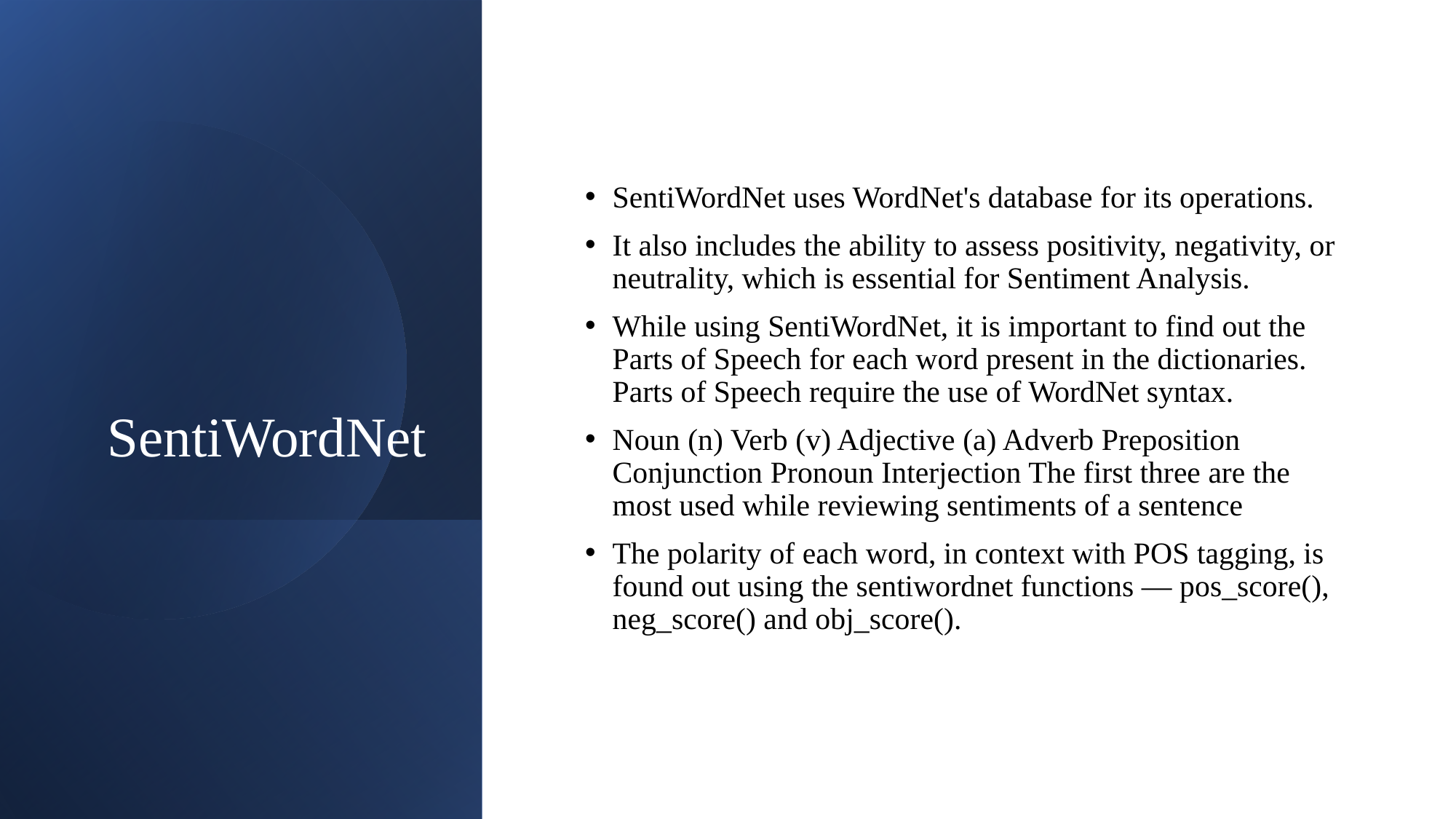

# SentiWordNet
SentiWordNet uses WordNet's database for its operations.
It also includes the ability to assess positivity, negativity, or neutrality, which is essential for Sentiment Analysis.
While using SentiWordNet, it is important to find out the Parts of Speech for each word present in the dictionaries. Parts of Speech require the use of WordNet syntax.
Noun (n) Verb (v) Adjective (a) Adverb Preposition Conjunction Pronoun Interjection The first three are the most used while reviewing sentiments of a sentence
The polarity of each word, in context with POS tagging, is found out using the sentiwordnet functions — pos_score(), neg_score() and obj_score().